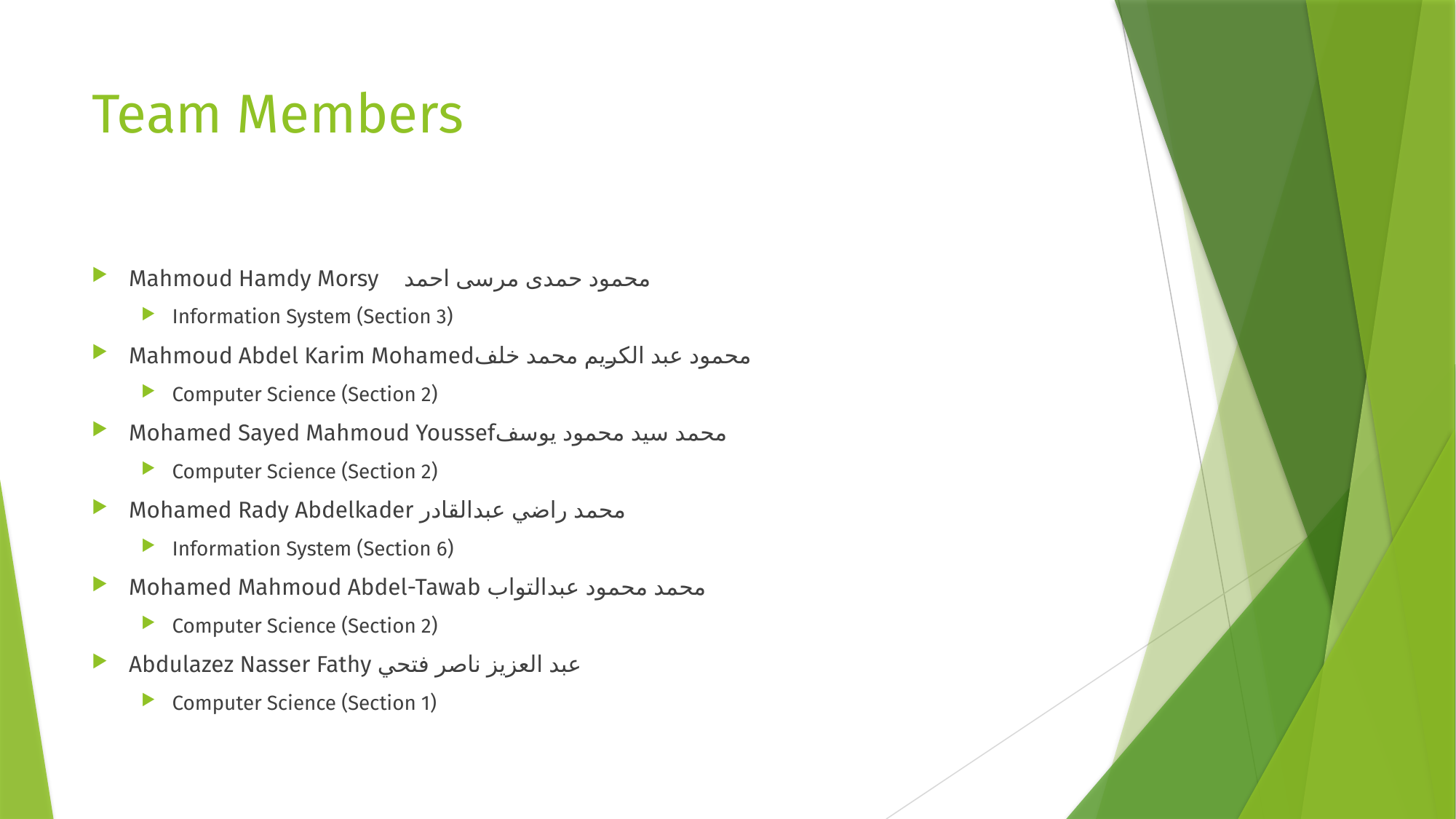

# Team Members
Mahmoud Hamdy Morsy	محمود حمدى مرسى احمد
Information System (Section 3)
Mahmoud Abdel Karim Mohamedمحمود عبد الكريم محمد خلف
Computer Science (Section 2)
Mohamed Sayed Mahmoud Youssefمحمد سيد محمود يوسف
Computer Science (Section 2)
Mohamed Rady Abdelkader محمد راضي عبدالقادر
Information System (Section 6)
Mohamed Mahmoud Abdel-Tawab محمد محمود عبدالتواب
Computer Science (Section 2)
Abdulazez Nasser Fathy عبد العزيز ناصر فتحي
Computer Science (Section 1)